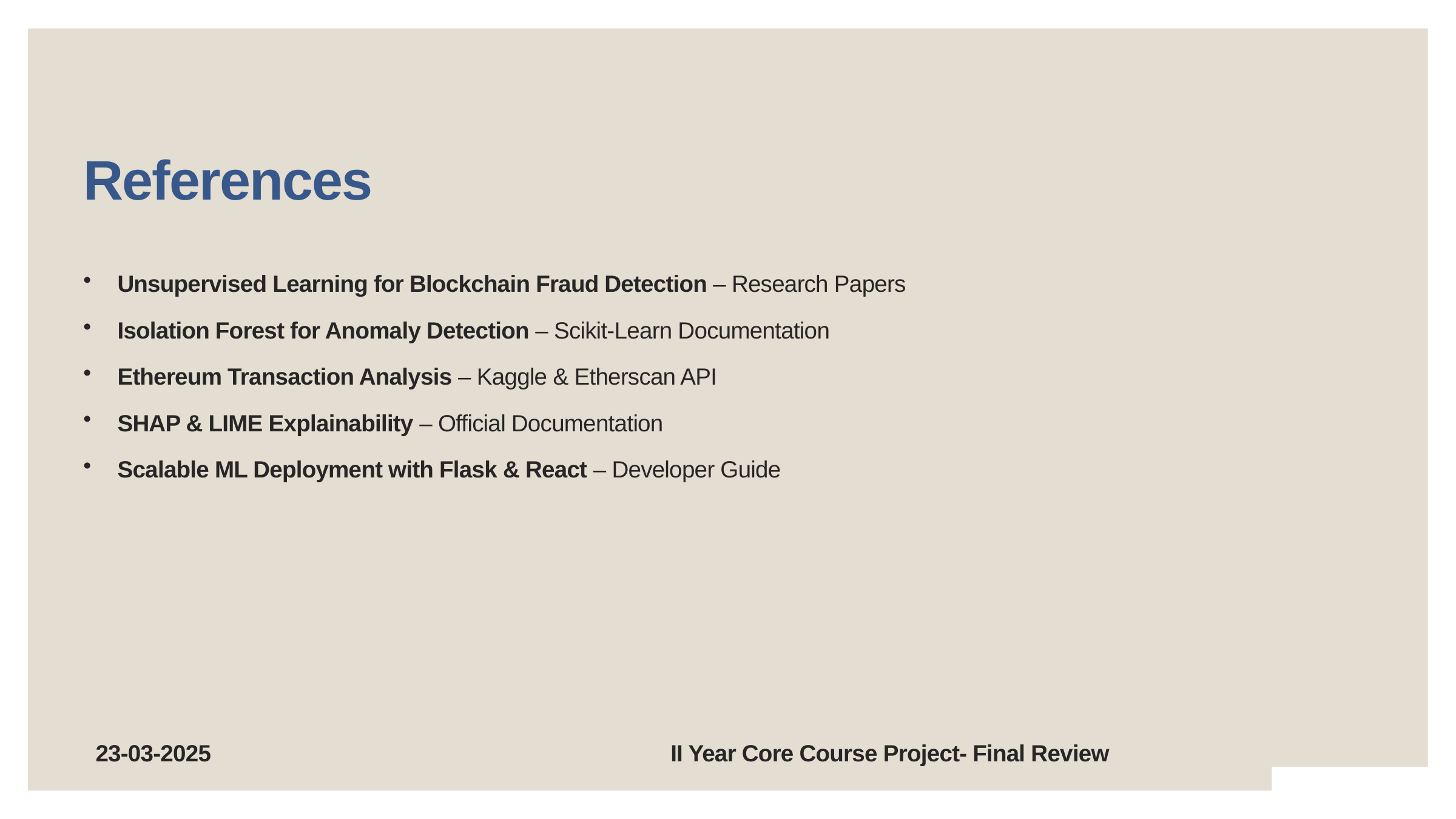

References
Unsupervised Learning for Blockchain Fraud Detection – Research Papers
Isolation Forest for Anomaly Detection – Scikit-Learn Documentation
Ethereum Transaction Analysis – Kaggle & Etherscan API
SHAP & LIME Explainability – Official Documentation
Scalable ML Deployment with Flask & React – Developer Guide

23-03-2025                                                                            II Year Core Course Project- Final Review                                                                                                   17